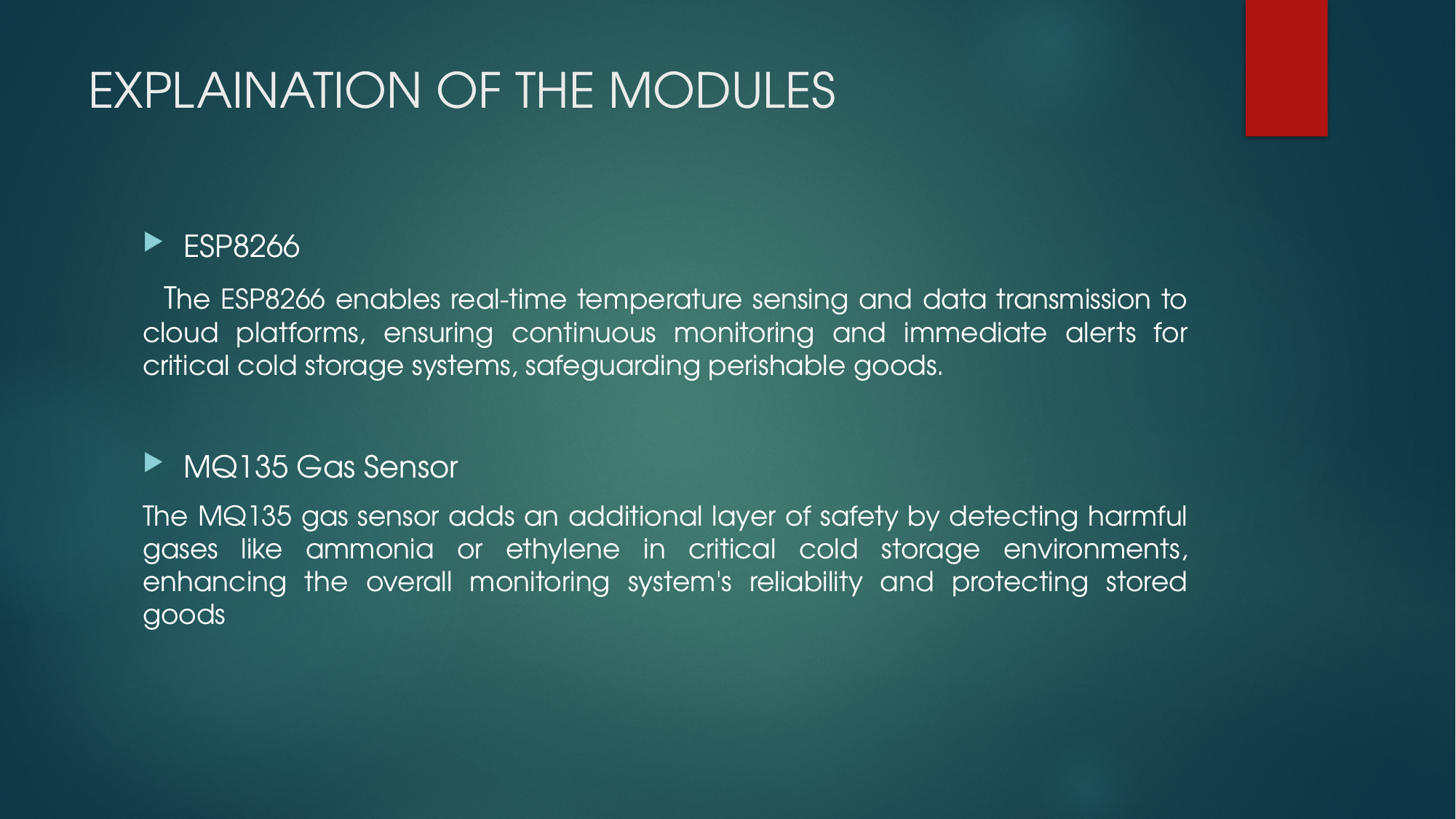

# EXPLAINATION OF THE MODULES
ESP8266
  The ESP8266 enables real-time temperature sensing and data transmission to cloud platforms, ensuring continuous monitoring and immediate alerts for critical cold storage systems, safeguarding perishable goods.

MQ135 Gas Sensor
The MQ135 gas sensor adds an additional layer of safety by detecting harmful gases like ammonia or ethylene in critical cold storage environments, enhancing the overall monitoring system's reliability and protecting stored goods